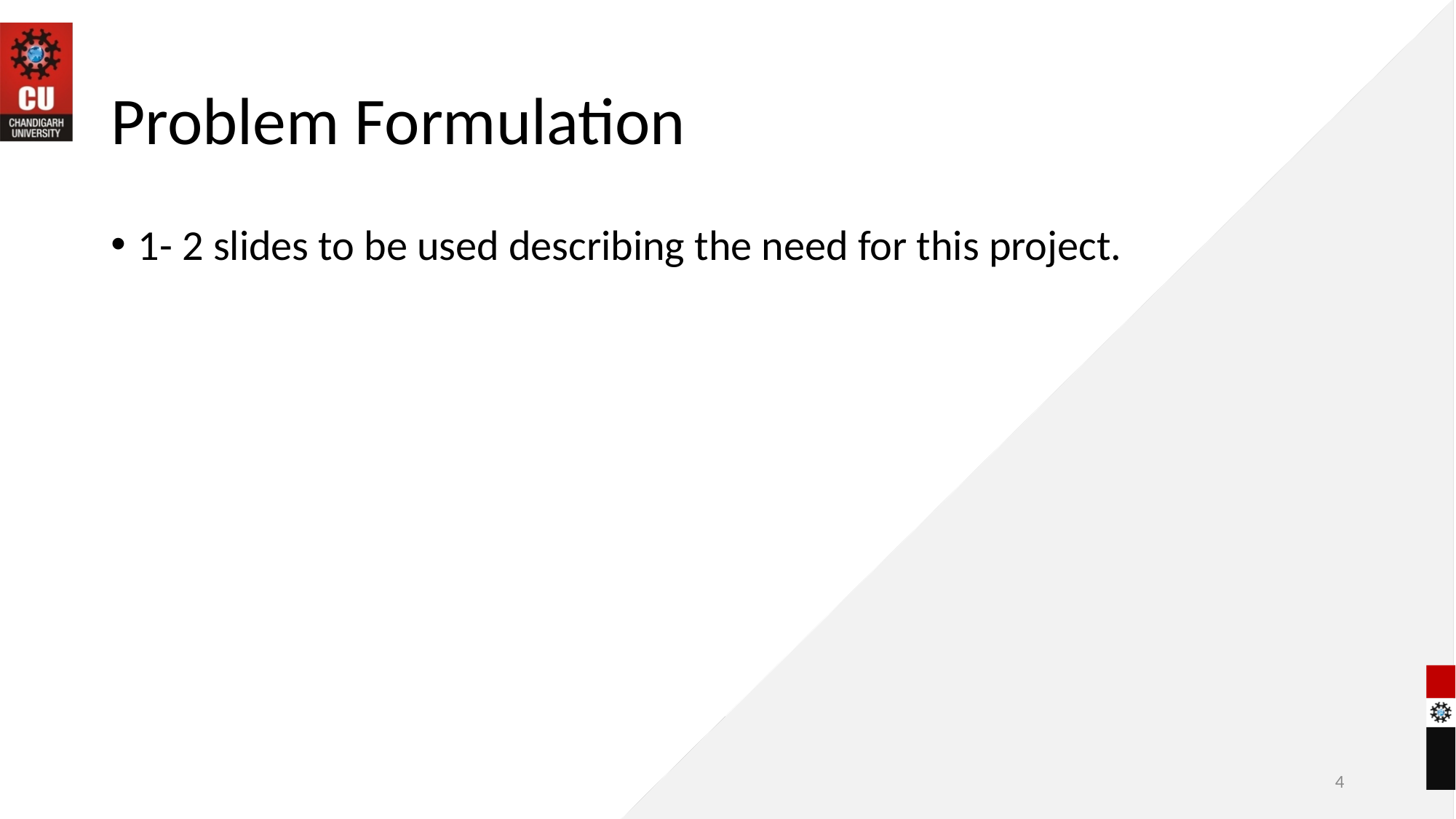

# Problem Formulation
1- 2 slides to be used describing the need for this project.
4